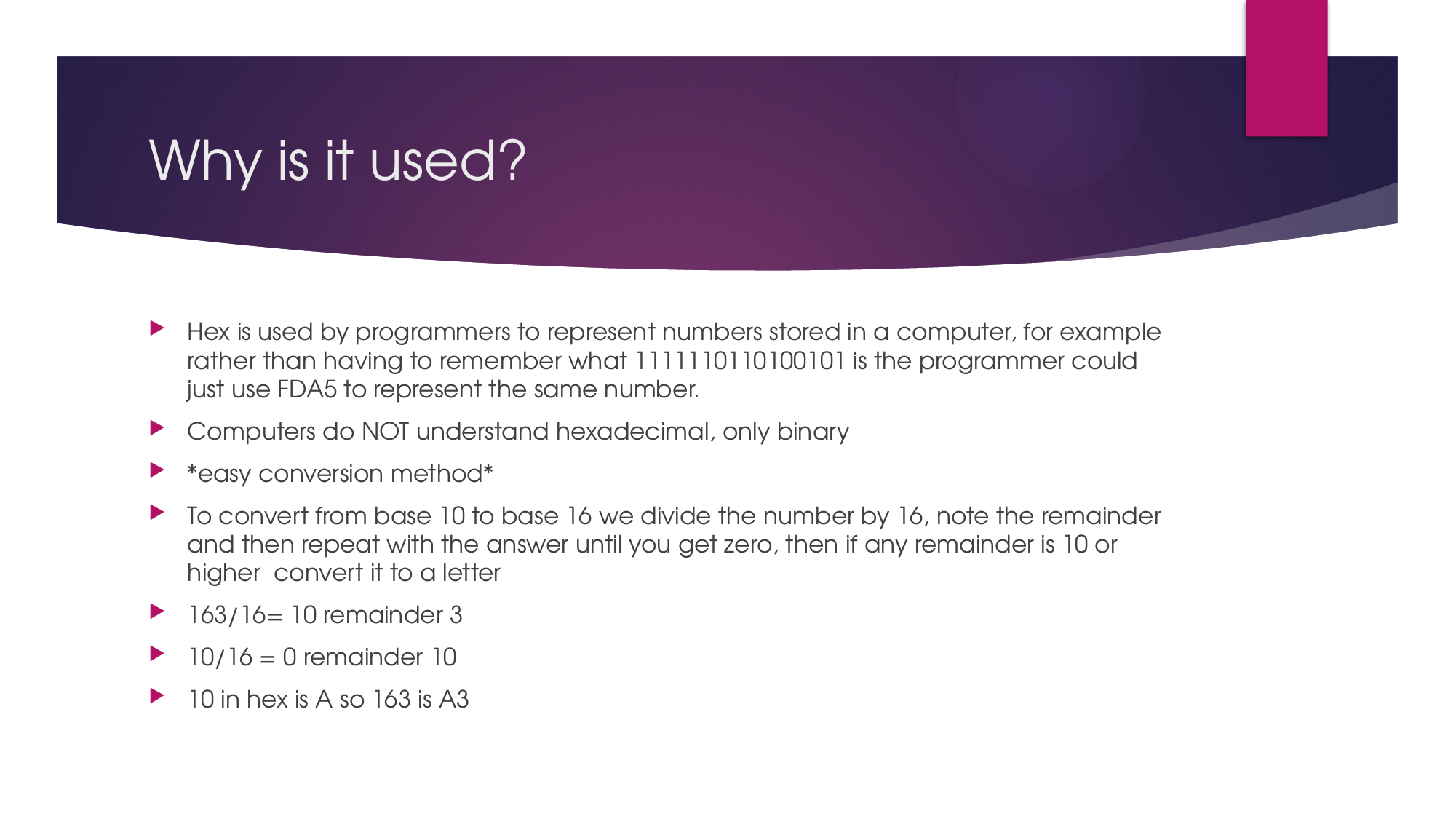

# Why is it used?
Hex is used by programmers to represent numbers stored in a computer, for example rather than having to remember what 1111110110100101 is the programmer could just use FDA5 to represent the same number.
Computers do NOT understand hexadecimal, only binary
*easy conversion method*
To convert from base 10 to base 16 we divide the number by 16, note the remainder and then repeat with the answer until you get zero, then if any remainder is 10 or higher  convert it to a letter
163/16= 10 remainder 3
10/16 = 0 remainder 10
10 in hex is A so 163 is A3